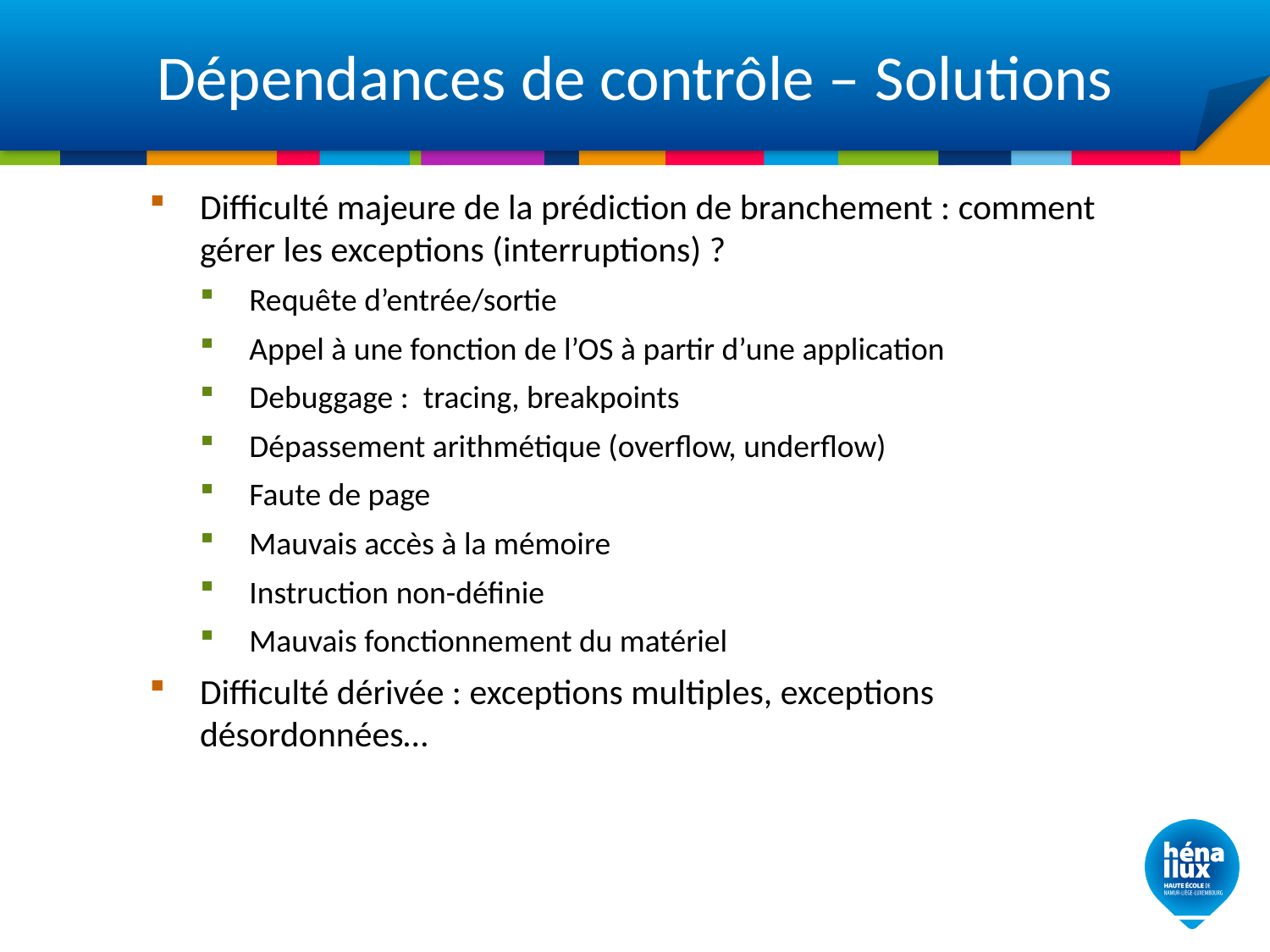

# Dépendances de contrôle – Solutions
Difficulté majeure de la prédiction de branchement : comment gérer les exceptions (interruptions) ?
Requête d’entrée/sortie
Appel à une fonction de l’OS à partir d’une application
Debuggage :  tracing, breakpoints
Dépassement arithmétique (overflow, underflow)
Faute de page
Mauvais accès à la mémoire
Instruction non-définie
Mauvais fonctionnement du matériel
Difficulté dérivée : exceptions multiples, exceptions désordonnées…